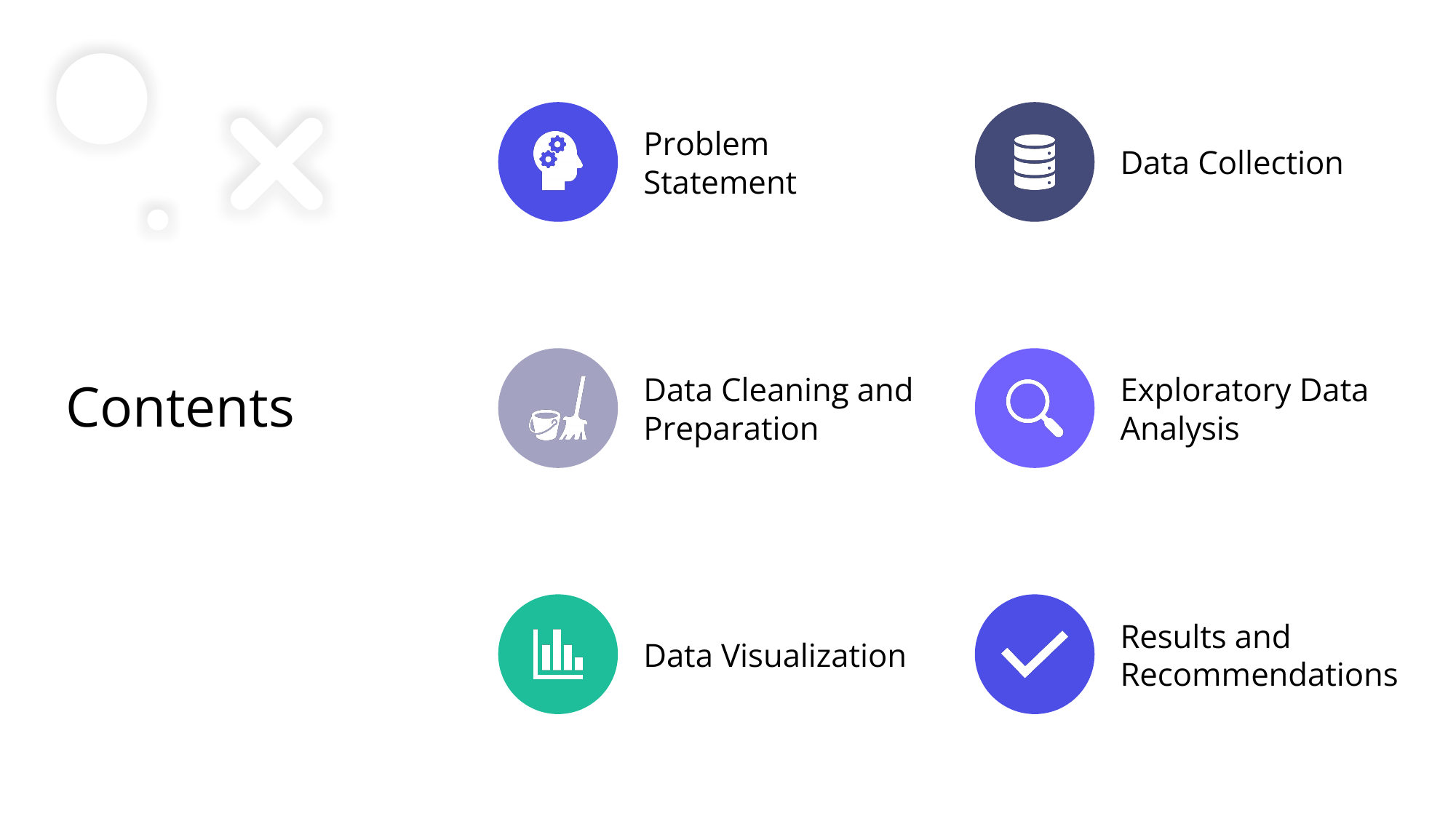

Problem Statement
Data Collection
Data Cleaning and Preparation
Exploratory Data Analysis
Data Visualization
Results and Recommendations

# Contents